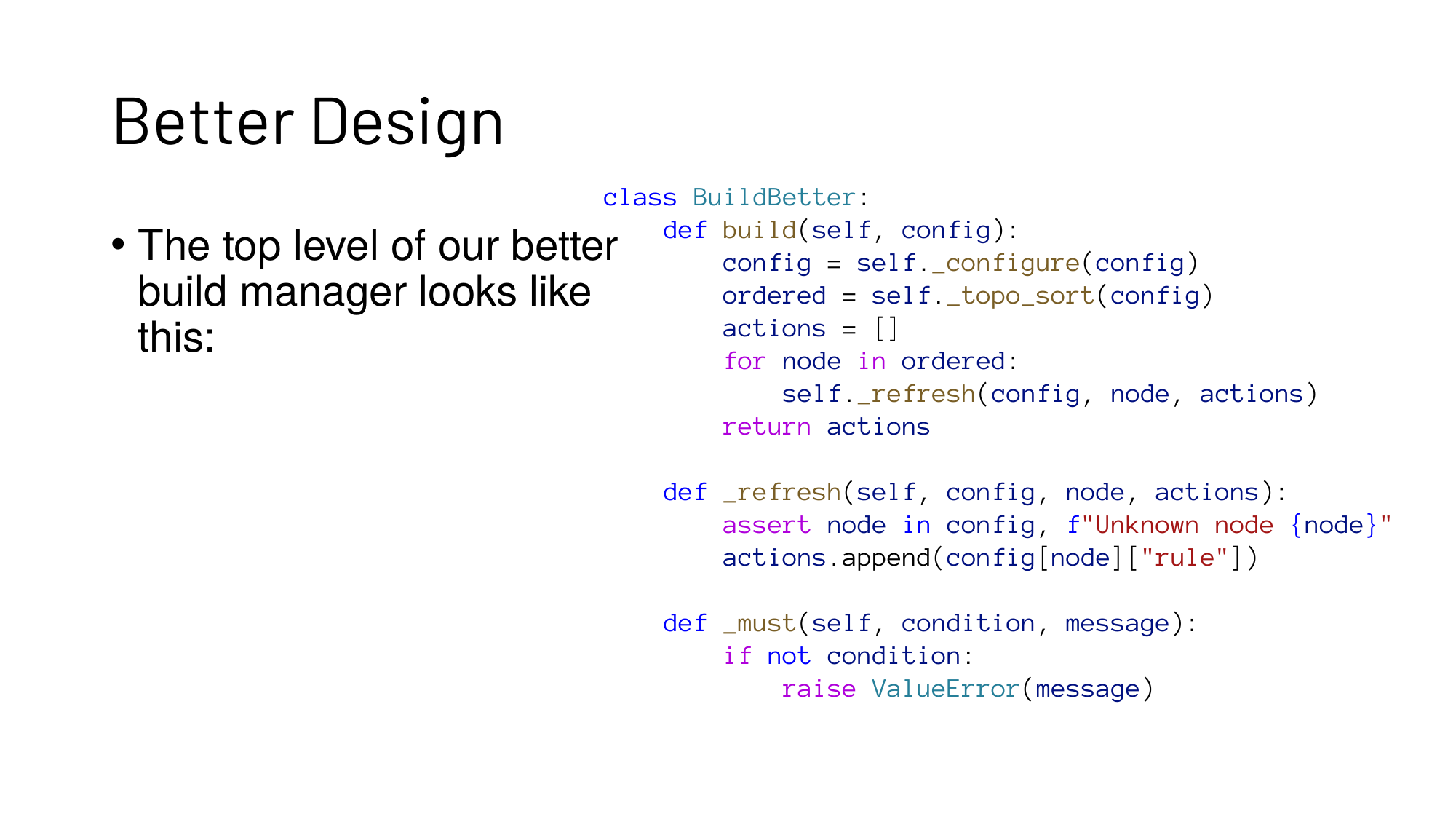

# Better Design
class BuildBetter:
    def build(self, config):
        config = self._configure(config)
        ordered = self._topo_sort(config)
        actions = []
        for node in ordered:
            self._refresh(config, node, actions)
        return actions
    def _refresh(self, config, node, actions):
        assert node in config, f"Unknown node {node}"
        actions.append(config[node]["rule"])
    def _must(self, condition, message):
        if not condition:
            raise ValueError(message)
The top level of our better build manager looks like this: